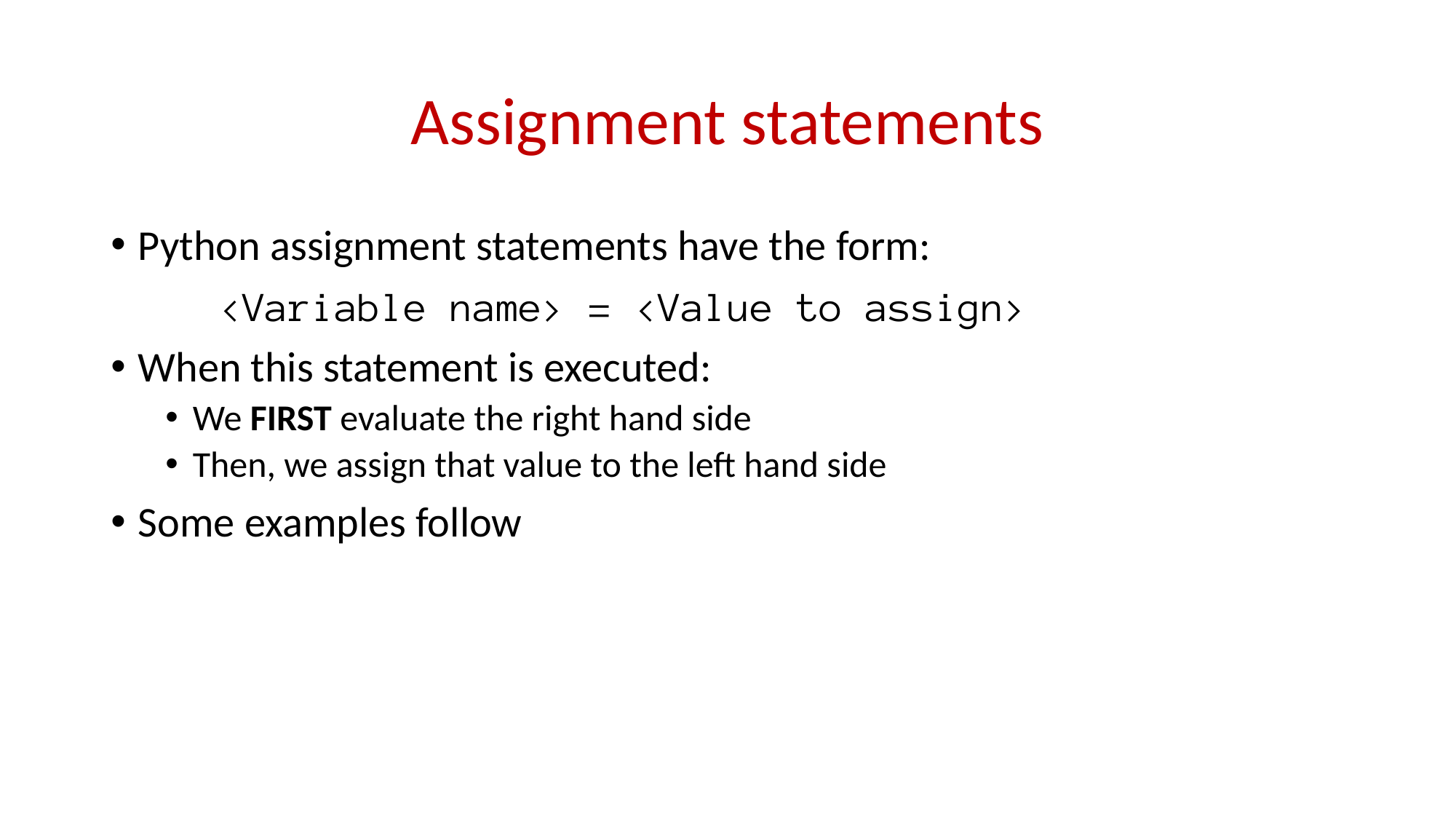

# Assignment statements
Python assignment statements have the form:
	<Variable name> = <Value to assign>
When this statement is executed:
We FIRST evaluate the right hand side
Then, we assign that value to the left hand side
Some examples follow